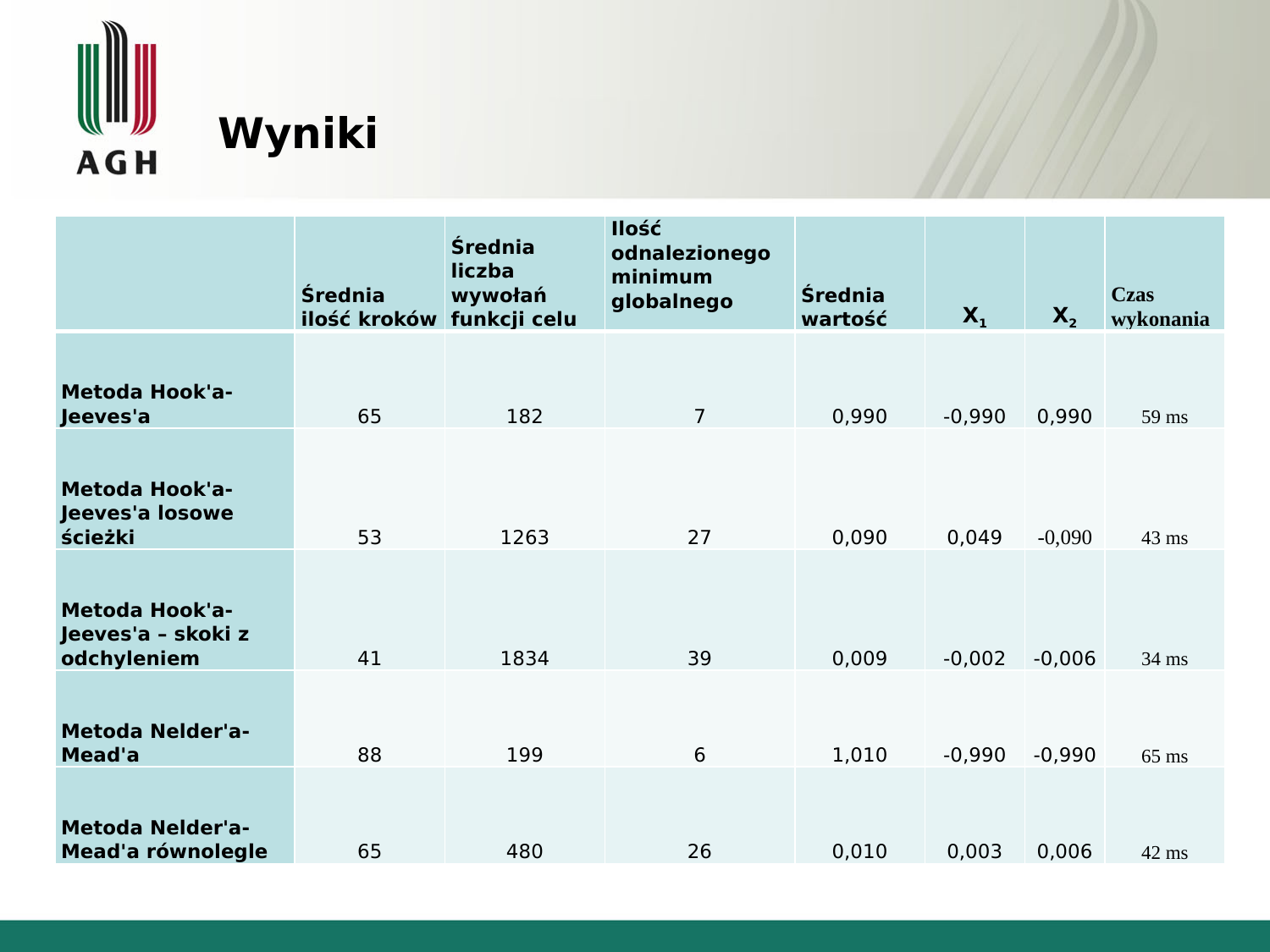

# Wyniki
|  | Średnia ilość kroków | Średnia liczba wywołań funkcji celu | Ilość odnalezionego minimum globalnego | Średnia wartość | X1 | X2 | Czas wykonania |
| --- | --- | --- | --- | --- | --- | --- | --- |
| Metoda Hook'a-Jeeves'a | 65 | 182 | 7 | 0,990 | -0,990 | 0,990 | 59 ms |
| Metoda Hook'a-Jeeves'a losowe ścieżki | 53 | 1263 | 27 | 0,090 | 0,049 | -0,090 | 43 ms |
| Metoda Hook'a-Jeeves'a – skoki z odchyleniem | 41 | 1834 | 39 | 0,009 | -0,002 | -0,006 | 34 ms |
| Metoda Nelder'a-Mead'a | 88 | 199 | 6 | 1,010 | -0,990 | -0,990 | 65 ms |
| Metoda Nelder'a-Mead'a równolegle | 65 | 480 | 26 | 0,010 | 0,003 | 0,006 | 42 ms |